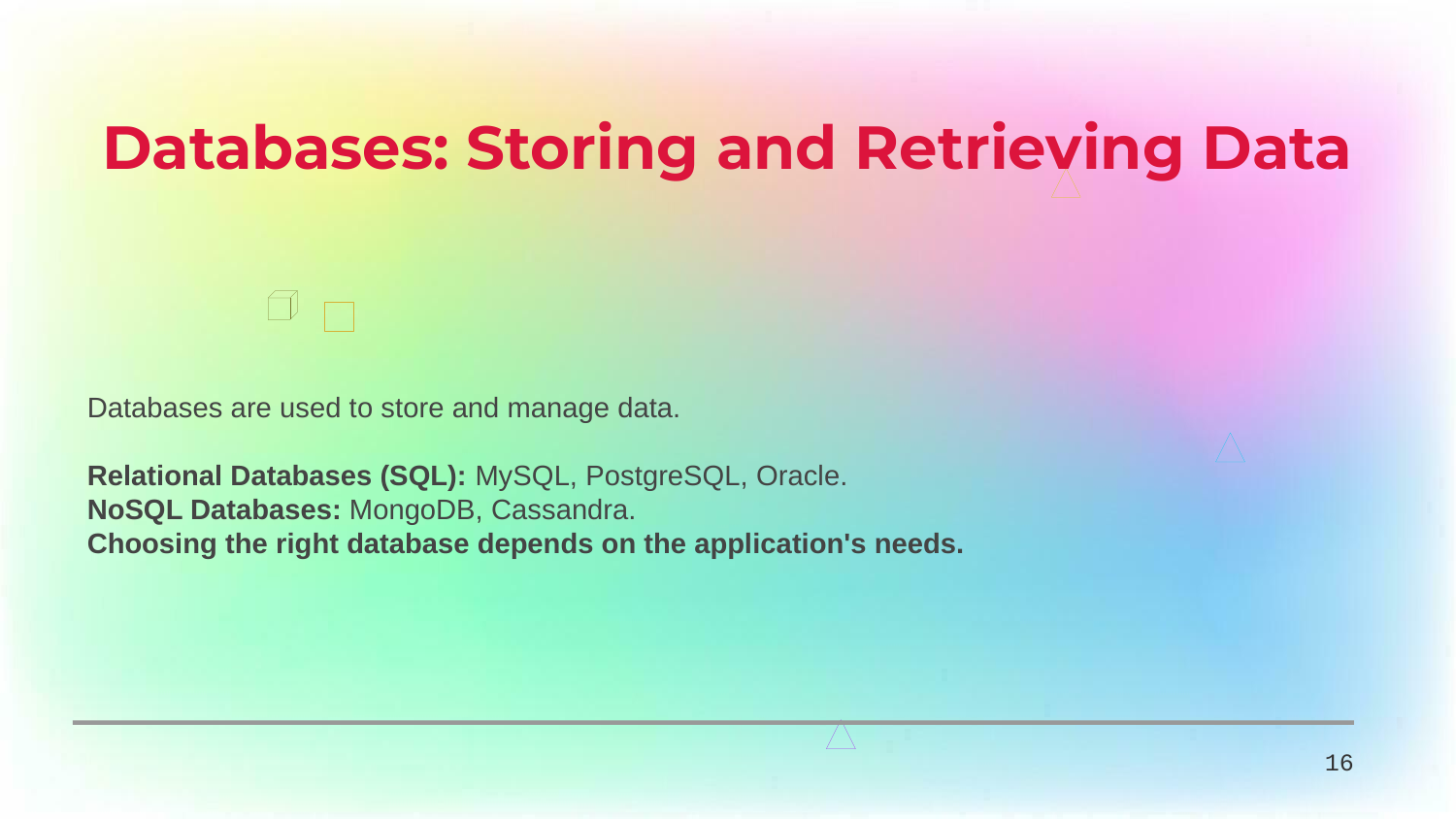

Databases: Storing and Retrieving Data

Databases are used to store and manage data.

Relational Databases (SQL): MySQL, PostgreSQL, Oracle.
NoSQL Databases: MongoDB, Cassandra.
Choosing the right database depends on the application's needs.

16